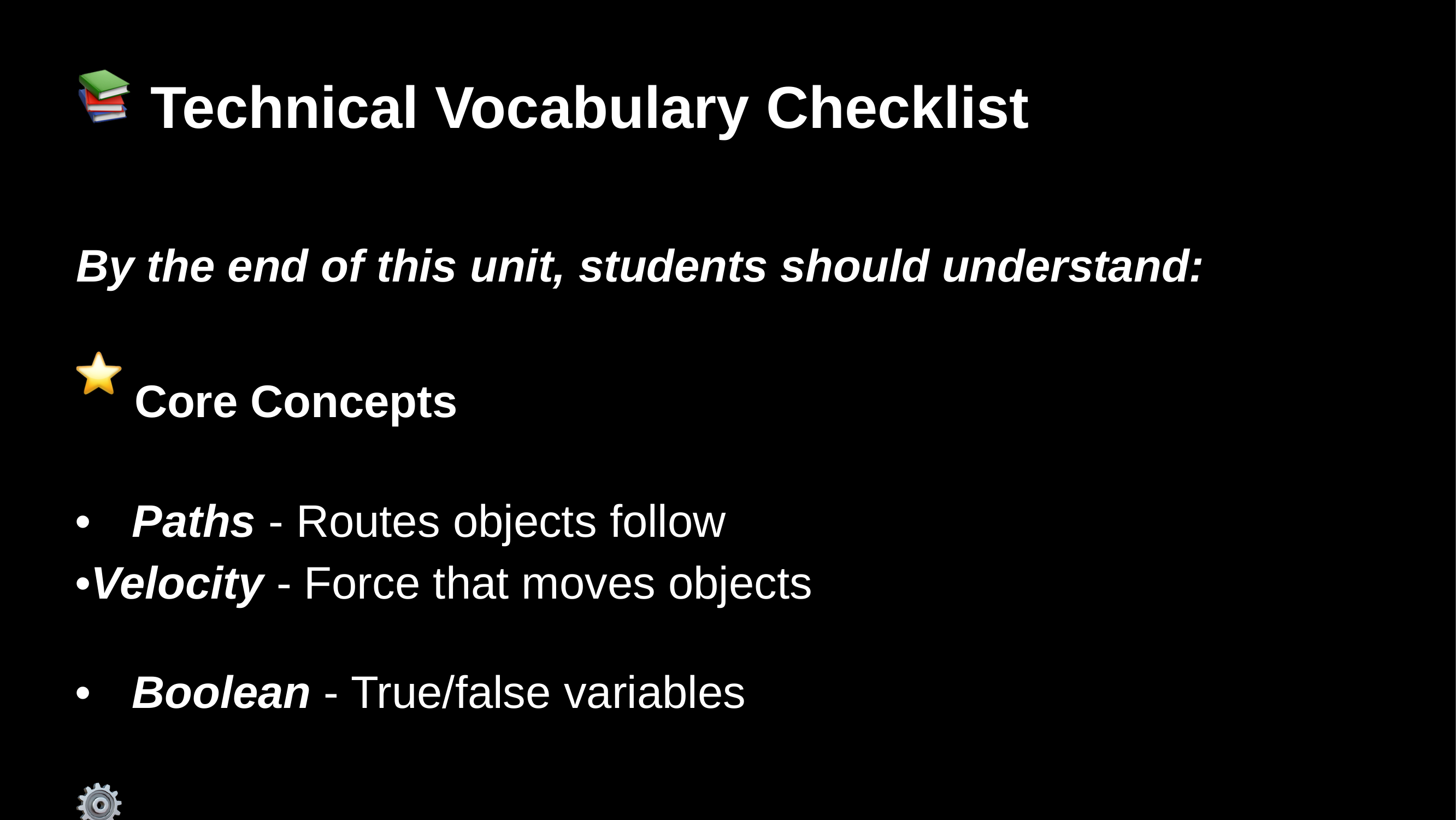

Technical Vocabulary Checklist

By the end of this unit, students should understand:
 Core Concepts

•
Paths - Routes objects follow
•Velocity - Force that moves objects
•
Boolean - True/false variables